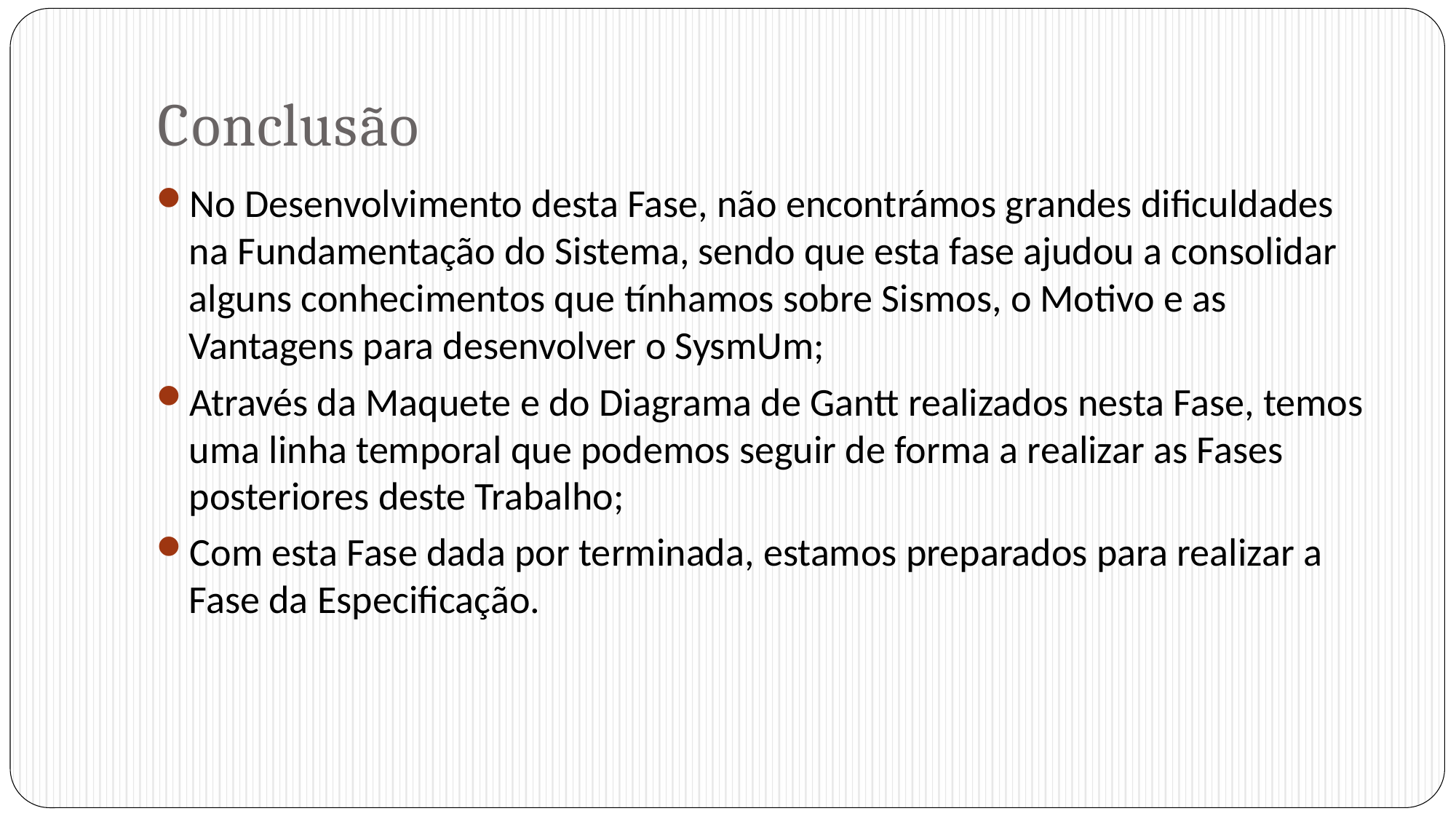

# Conclusão
No Desenvolvimento desta Fase, não encontrámos grandes dificuldades na Fundamentação do Sistema, sendo que esta fase ajudou a consolidar alguns conhecimentos que tínhamos sobre Sismos, o Motivo e as Vantagens para desenvolver o SysmUm;
Através da Maquete e do Diagrama de Gantt realizados nesta Fase, temos uma linha temporal que podemos seguir de forma a realizar as Fases posteriores deste Trabalho;
Com esta Fase dada por terminada, estamos preparados para realizar a Fase da Especificação.